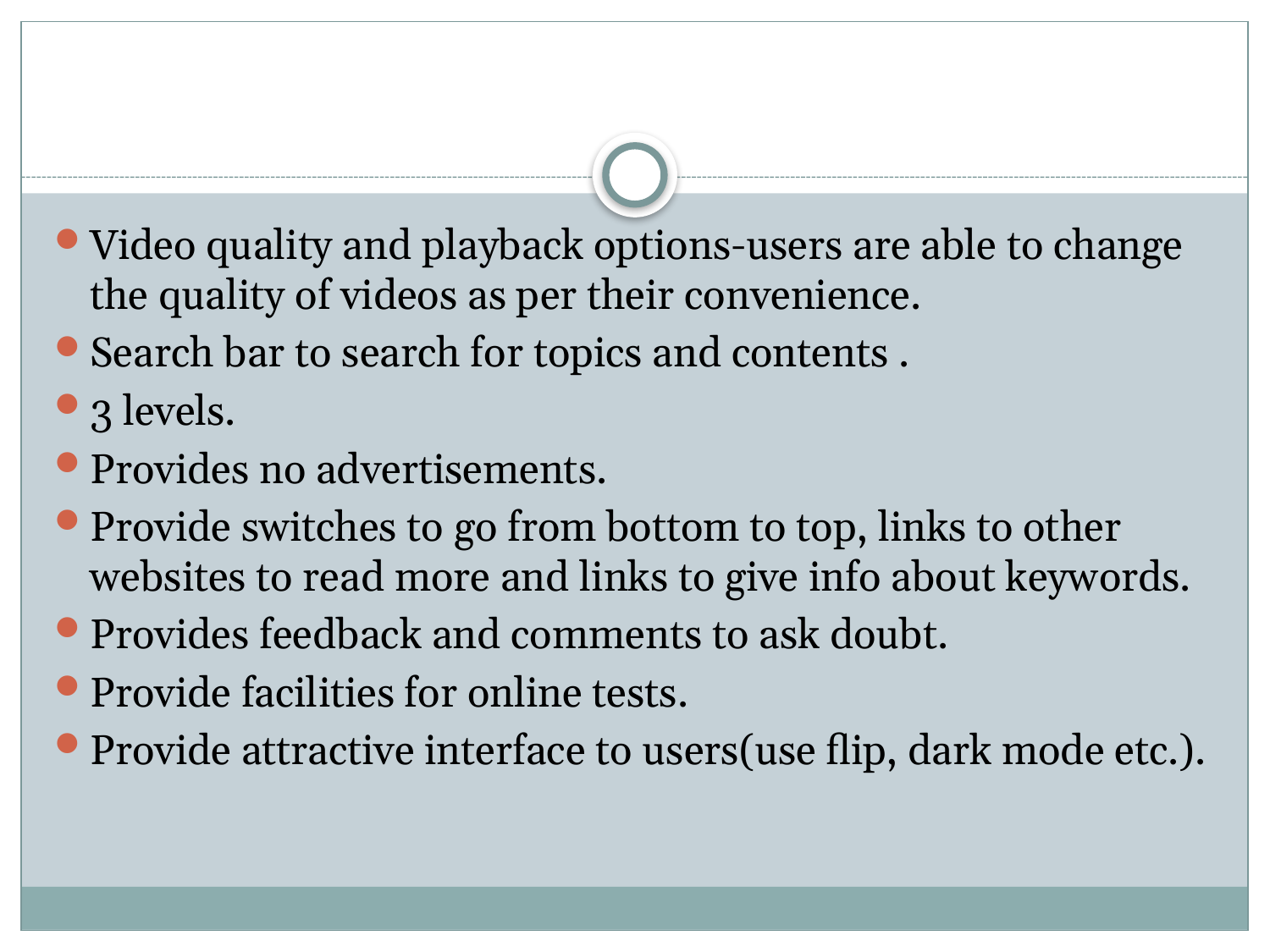

Video quality and playback options-users are able to change the quality of videos as per their convenience.
Search bar to search for topics and contents .
3 levels.
Provides no advertisements.
Provide switches to go from bottom to top, links to other websites to read more and links to give info about keywords.
Provides feedback and comments to ask doubt.
Provide facilities for online tests.
Provide attractive interface to users(use flip, dark mode etc.).